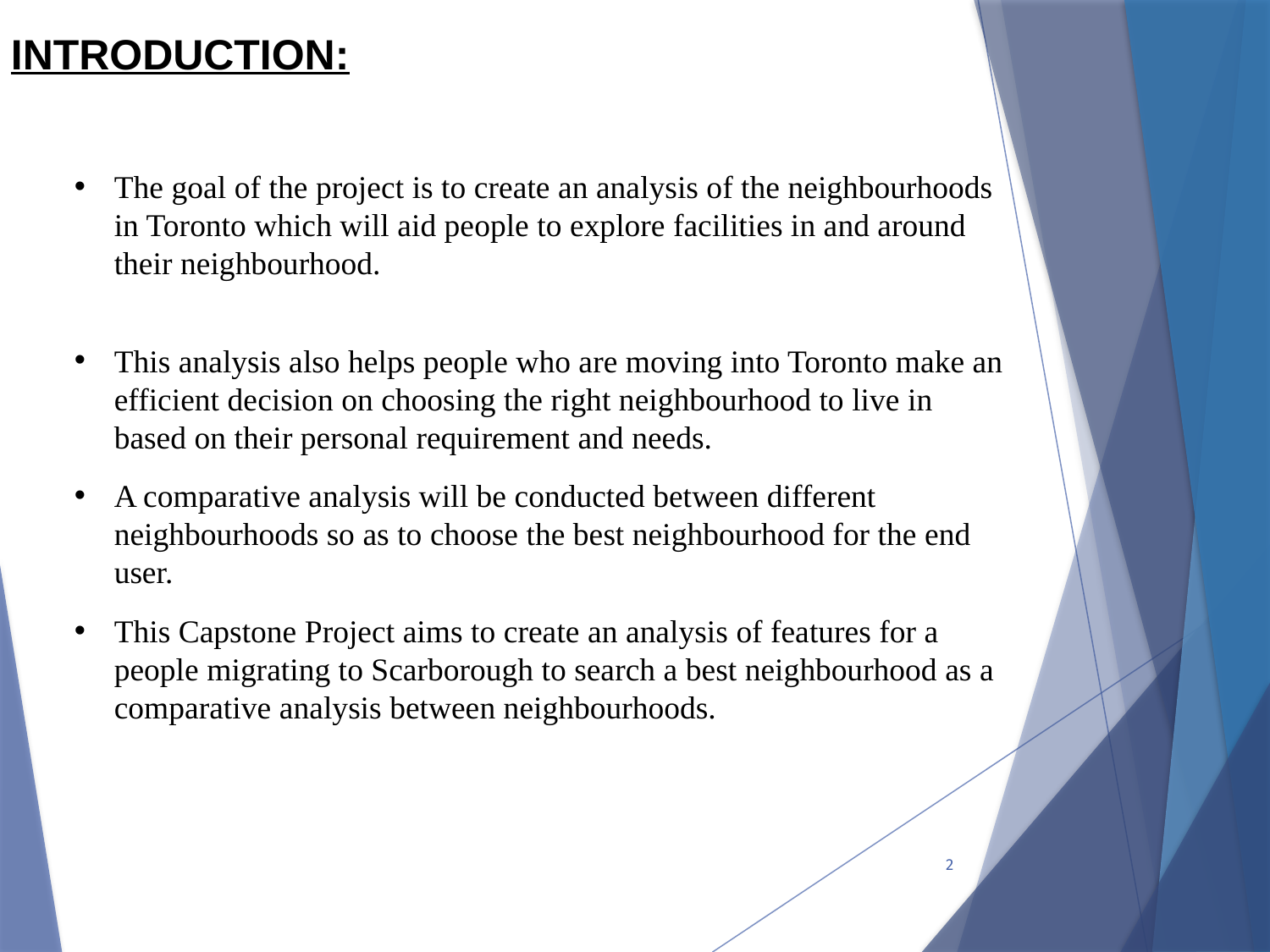

INTRODUCTION:

The goal of the project is to create an analysis of the neighbourhoods in Toronto which will aid people to explore facilities in and around their neighbourhood.

This analysis also helps people who are moving into Toronto make an efficient decision on choosing the right neighbourhood to live in based on their personal requirement and needs.
A comparative analysis will be conducted between different neighbourhoods so as to choose the best neighbourhood for the end user.
This Capstone Project aims to create an analysis of features for a people migrating to Scarborough to search a best neighbourhood as a comparative analysis between neighbourhoods.

2